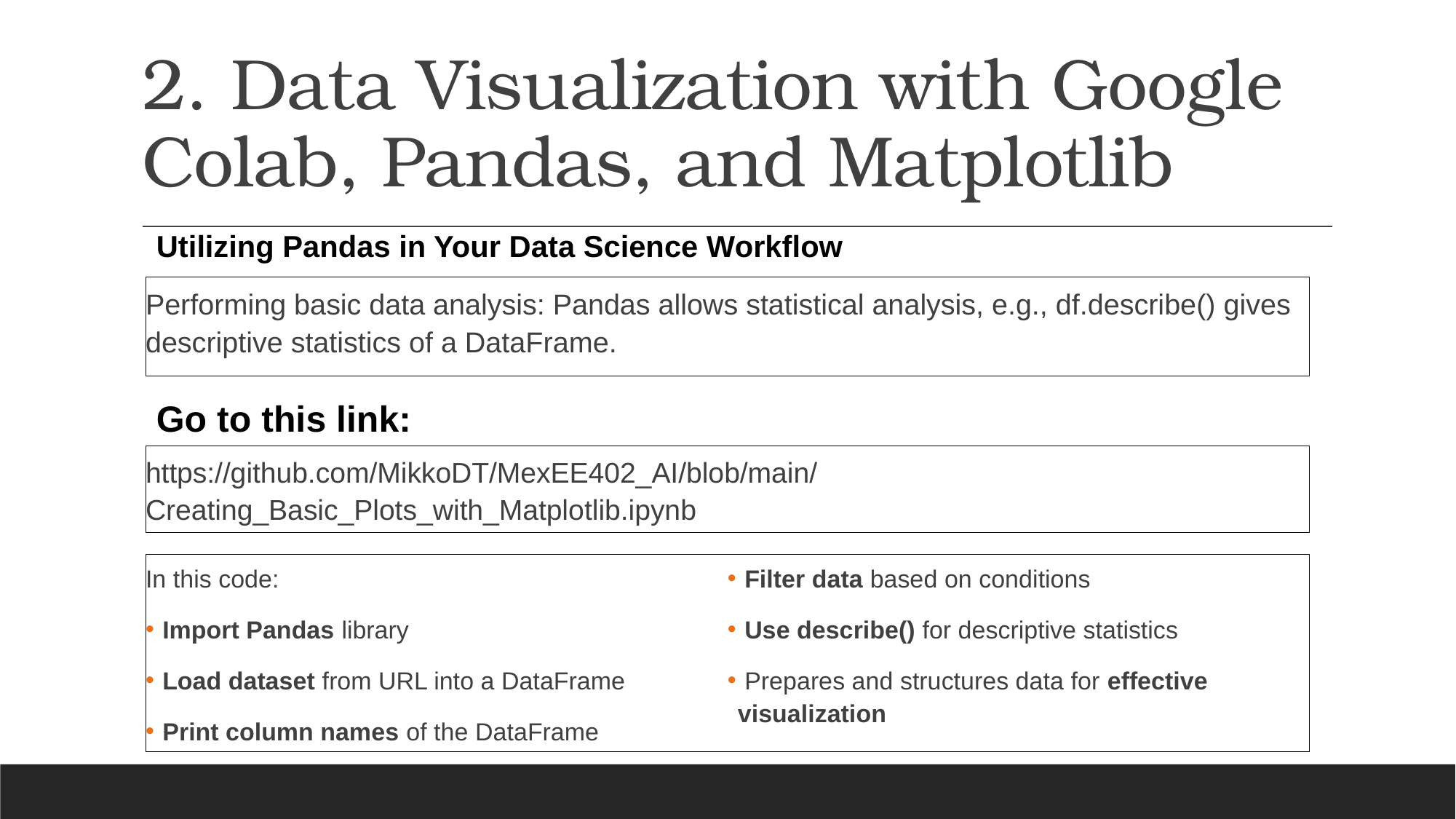

# 2. Data Visualization with Google Colab, Pandas, and Matplotlib
Utilizing Pandas in Your Data Science Workflow
Performing basic data analysis: Pandas allows statistical analysis, e.g., df.describe() gives descriptive statistics of a DataFrame.
Go to this link:
https://github.com/MikkoDT/MexEE402_AI/blob/main/Creating_Basic_Plots_with_Matplotlib.ipynb
In this code:
 Import Pandas library
 Load dataset from URL into a DataFrame
 Print column names of the DataFrame
 Filter data based on conditions
 Use describe() for descriptive statistics
 Prepares and structures data for effective visualization